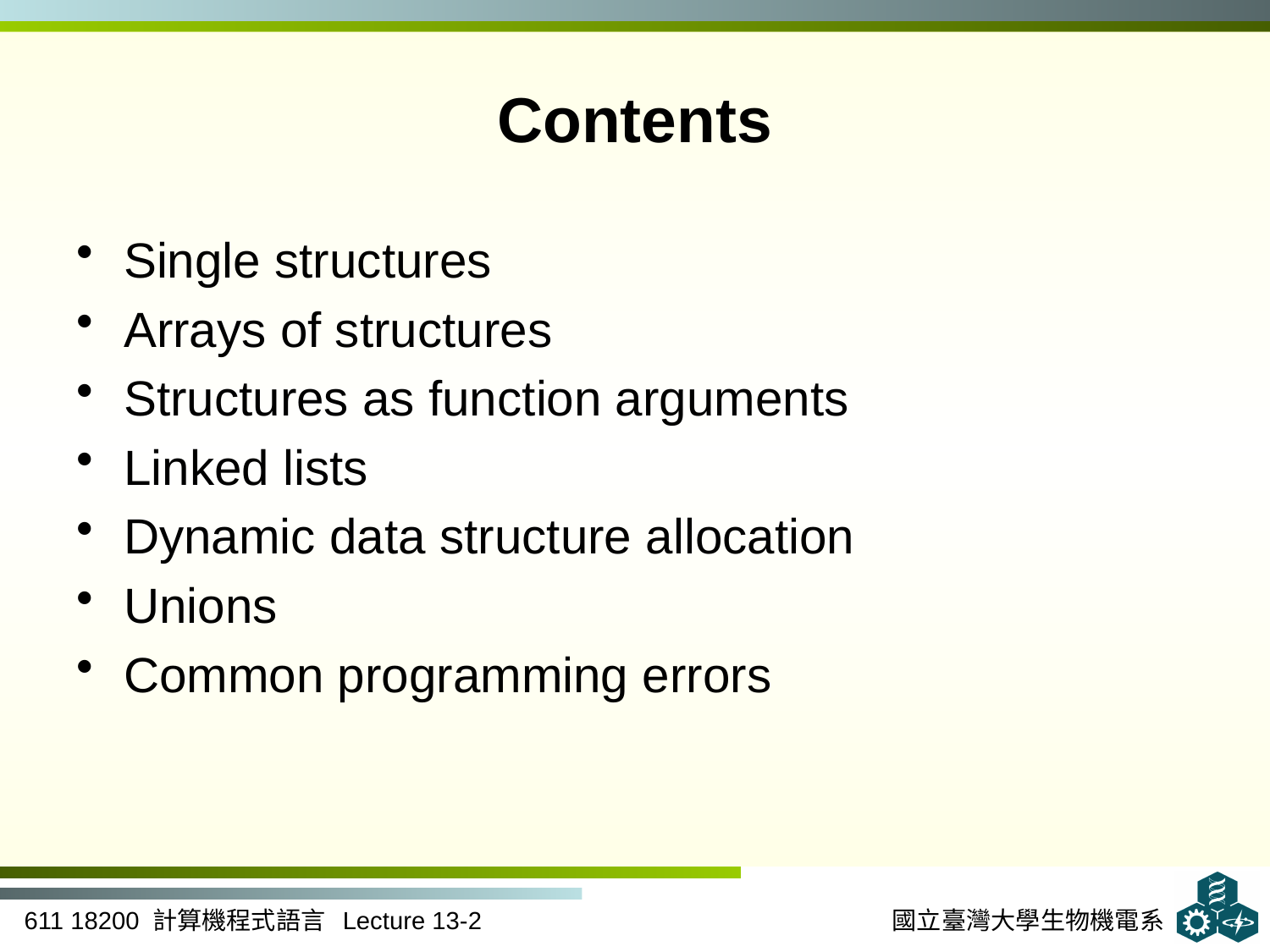

# Contents
Single structures
Arrays of structures
Structures as function arguments
Linked lists
Dynamic data structure allocation
Unions
Common programming errors